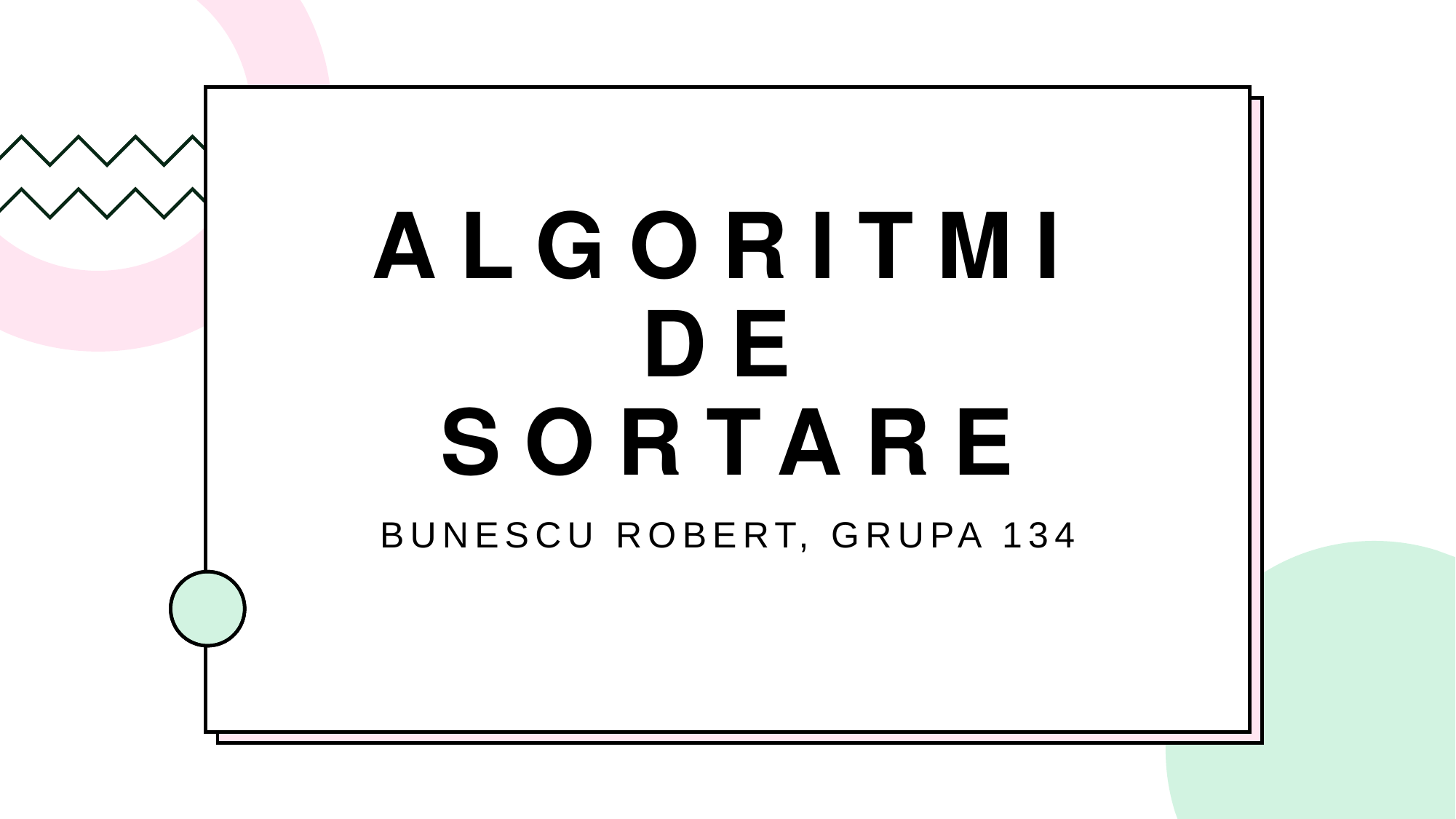

# Algoritmi de sortare

Bunescu Robert, grUPA 134